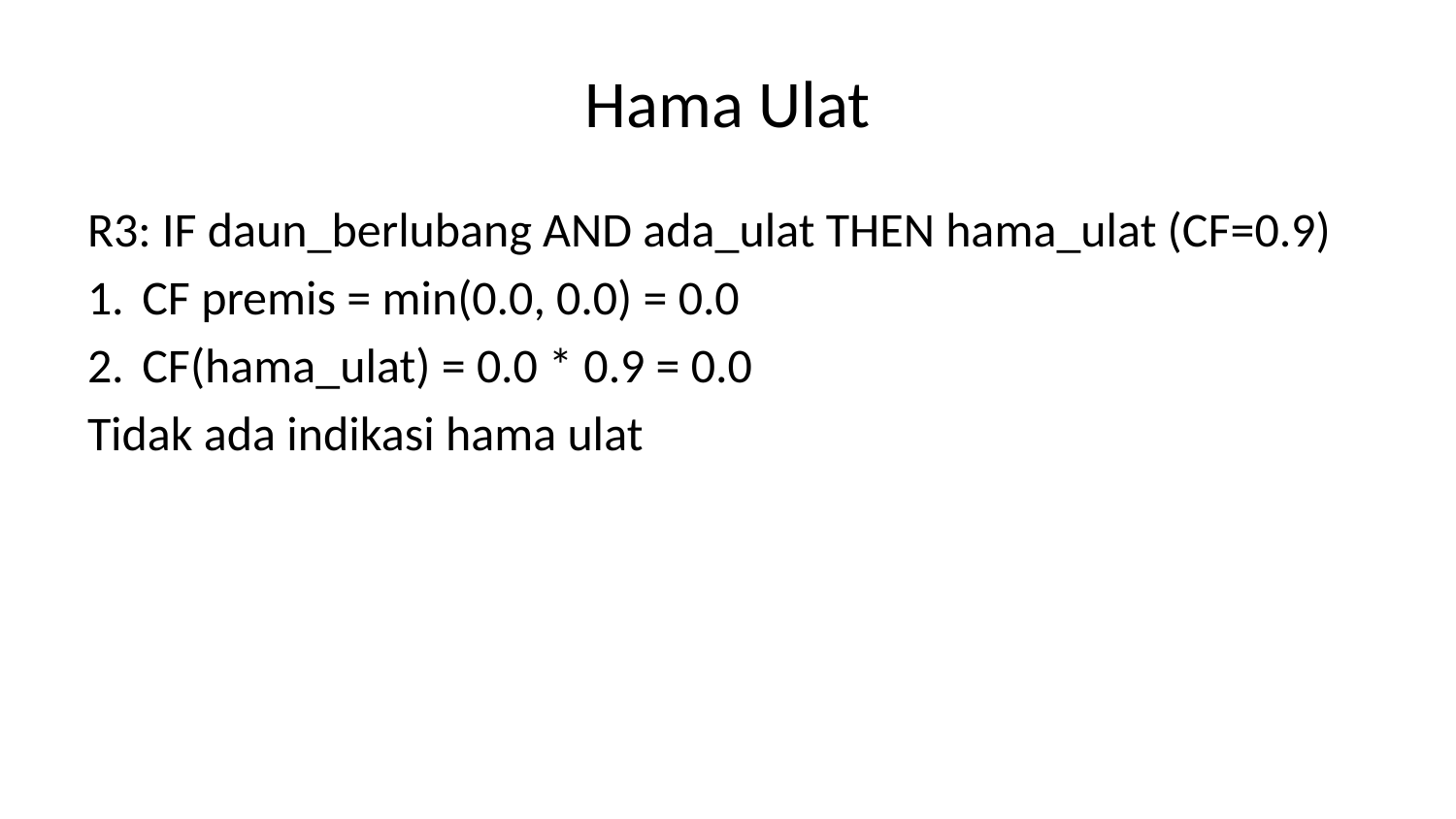

# Hama Ulat
R3: IF daun_berlubang AND ada_ulat THEN hama_ulat (CF=0.9)
CF premis = min(0.0, 0.0) = 0.0
CF(hama_ulat) = 0.0 * 0.9 = 0.0
Tidak ada indikasi hama ulat